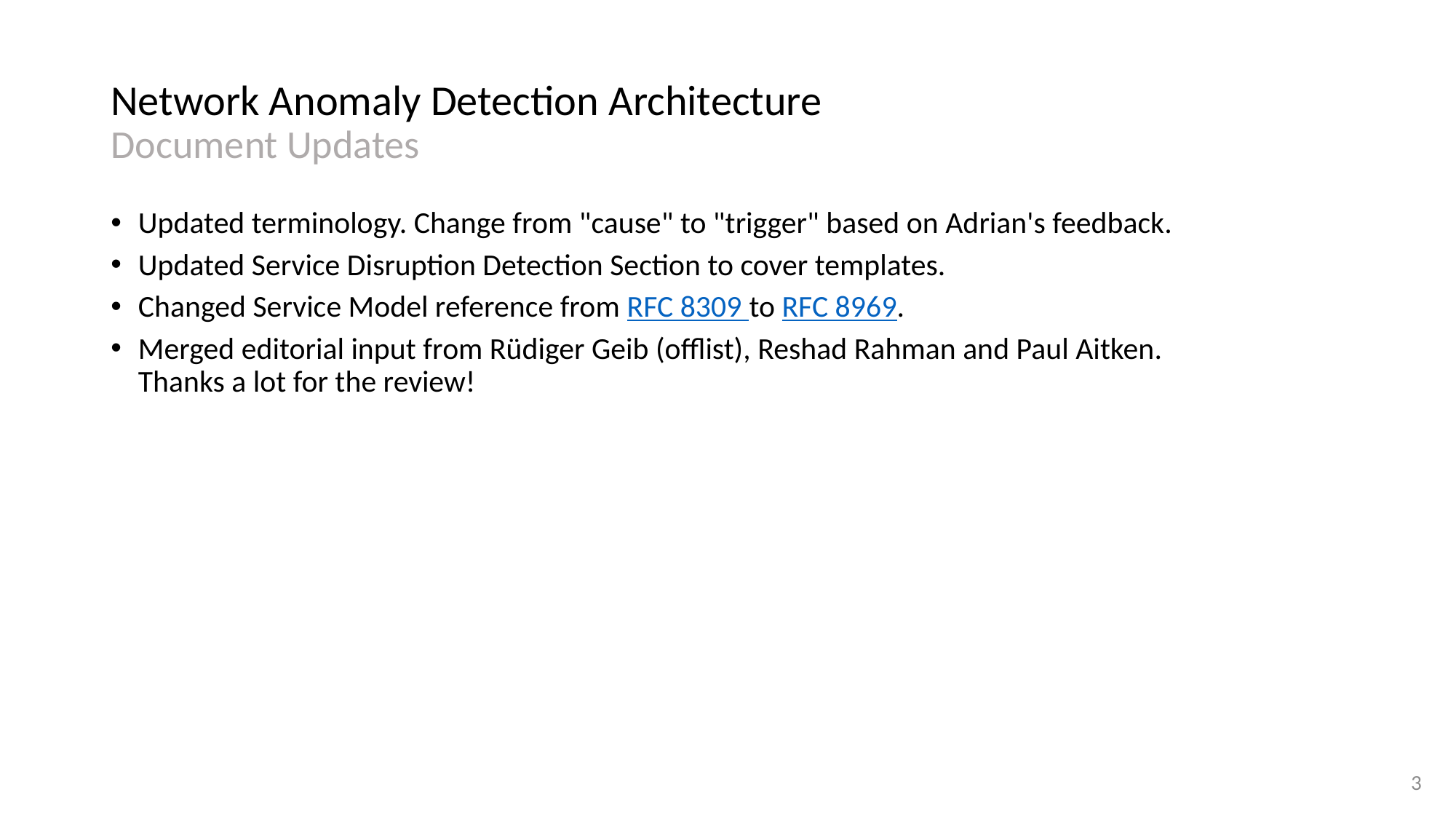

# Network Anomaly Detection Architecture Document Updates
Updated terminology. Change from "cause" to "trigger" based on Adrian's feedback.
Updated Service Disruption Detection Section to cover templates.
Changed Service Model reference from RFC 8309 to RFC 8969.
Merged editorial input from Rüdiger Geib (offlist), Reshad Rahman and Paul Aitken. Thanks a lot for the review!
3